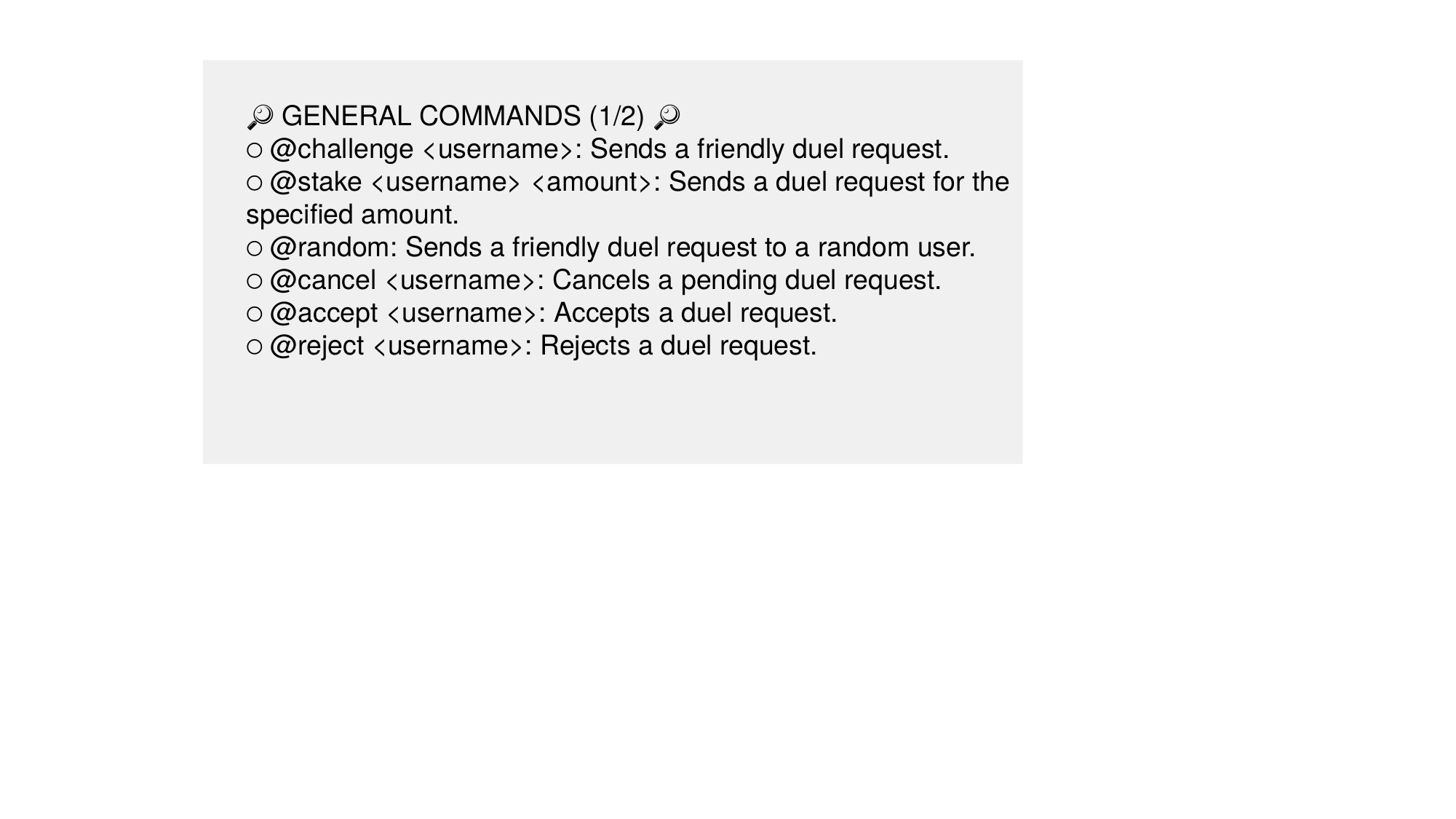

🔎 GENERAL COMMANDS (1/2) 🔎
⚪ @challenge <username>: Sends a friendly duel request.
⚪ @stake <username> <amount>: Sends a duel request for the specified amount.
⚪ @random: Sends a friendly duel request to a random user.
⚪ @cancel <username>: Cancels a pending duel request.
⚪ @accept <username>: Accepts a duel request.
⚪ @reject <username>: Rejects a duel request.